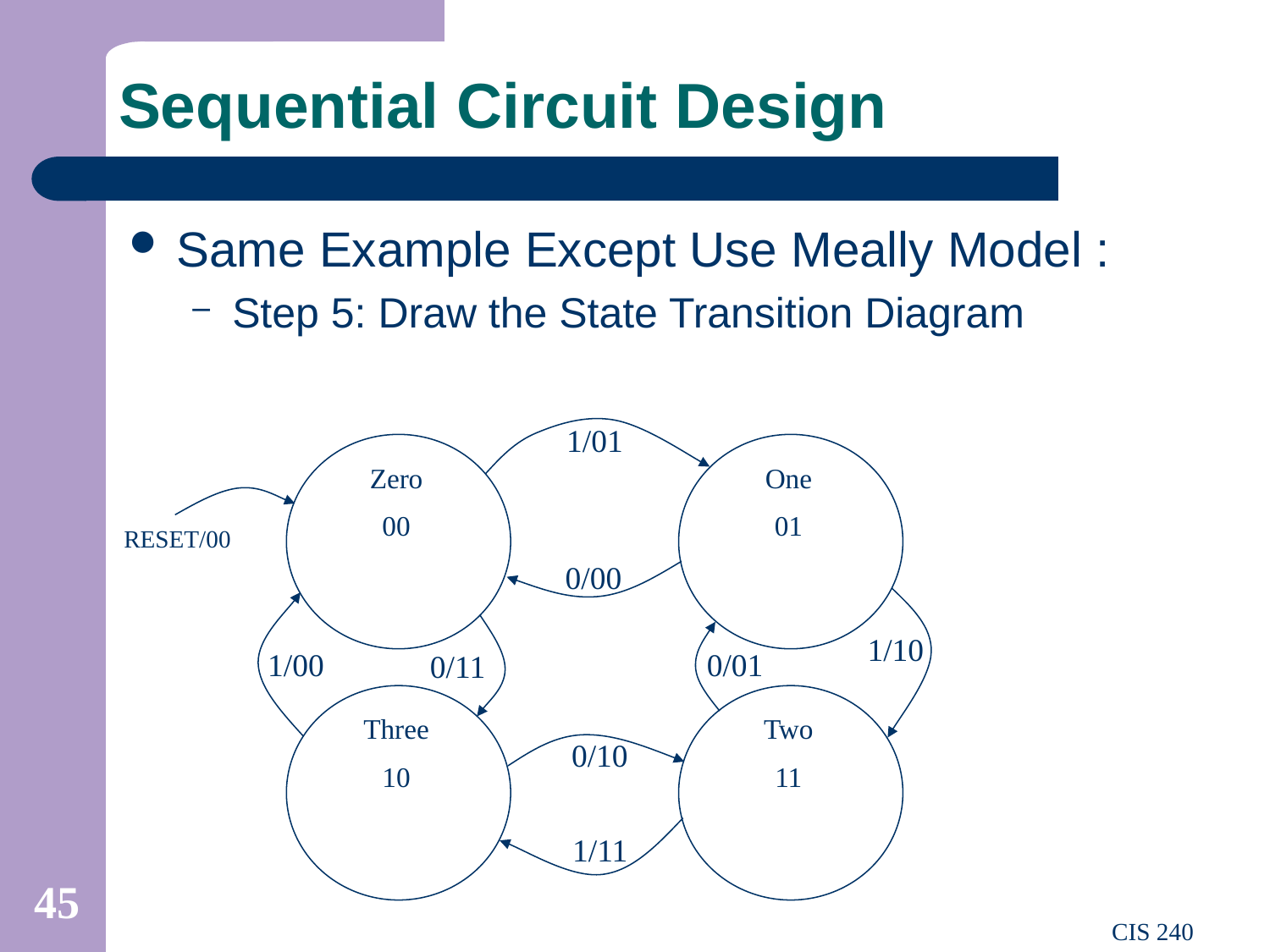

# Sequential Circuit Design
Same Example Except Use Meally Model :
Step 5: Draw the State Transition Diagram
1/01

Zero
00
One
01
0/00

1/10
1/00
0/01
0/11

Three
10
Two
11
0/10

1/11

RESET/00
45
CIS 240